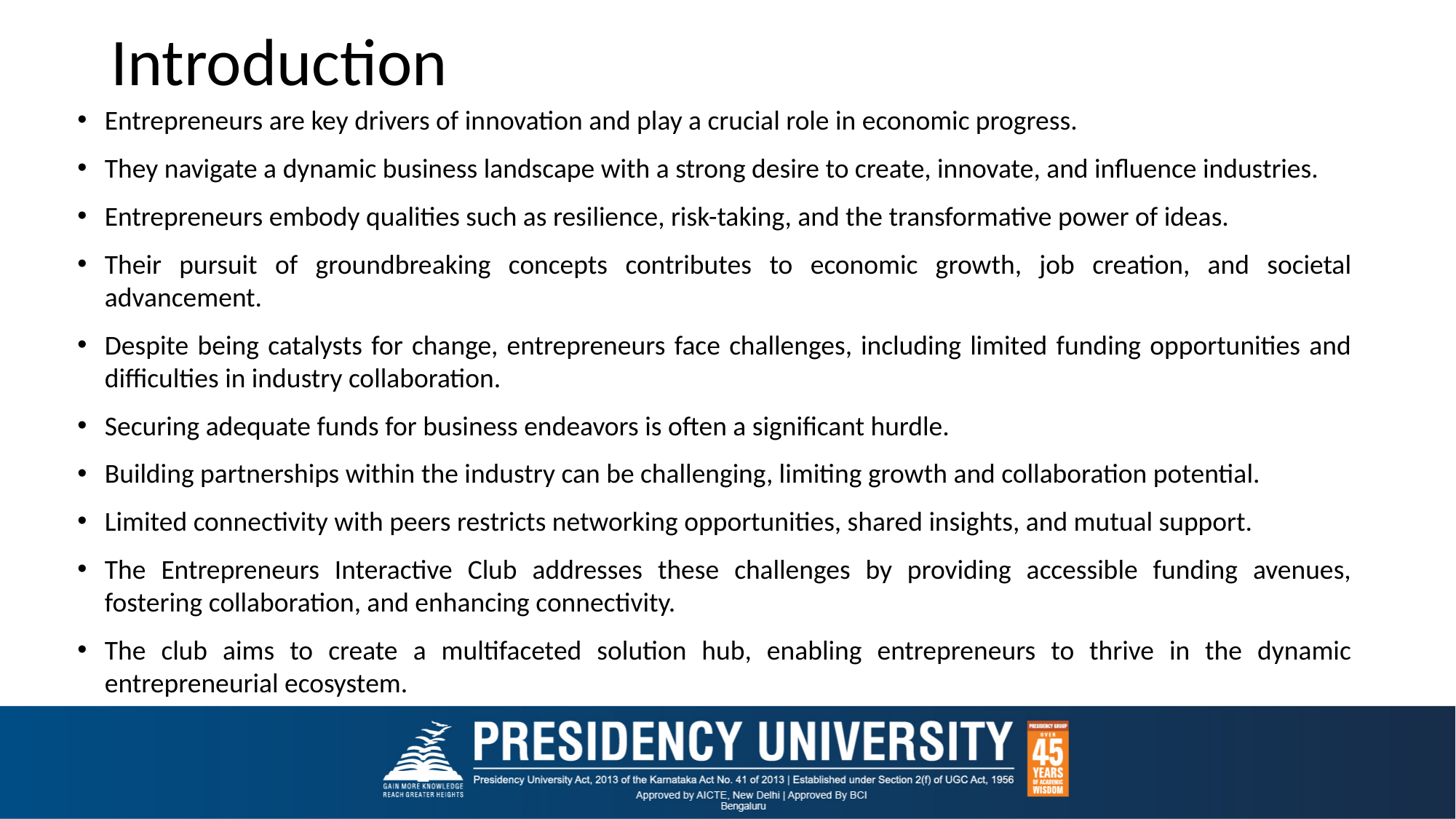

# Introduction
Entrepreneurs are key drivers of innovation and play a crucial role in economic progress.
They navigate a dynamic business landscape with a strong desire to create, innovate, and influence industries.
Entrepreneurs embody qualities such as resilience, risk-taking, and the transformative power of ideas.
Their pursuit of groundbreaking concepts contributes to economic growth, job creation, and societal advancement.
Despite being catalysts for change, entrepreneurs face challenges, including limited funding opportunities and difficulties in industry collaboration.
Securing adequate funds for business endeavors is often a significant hurdle.
Building partnerships within the industry can be challenging, limiting growth and collaboration potential.
Limited connectivity with peers restricts networking opportunities, shared insights, and mutual support.
The Entrepreneurs Interactive Club addresses these challenges by providing accessible funding avenues, fostering collaboration, and enhancing connectivity.
The club aims to create a multifaceted solution hub, enabling entrepreneurs to thrive in the dynamic entrepreneurial ecosystem.